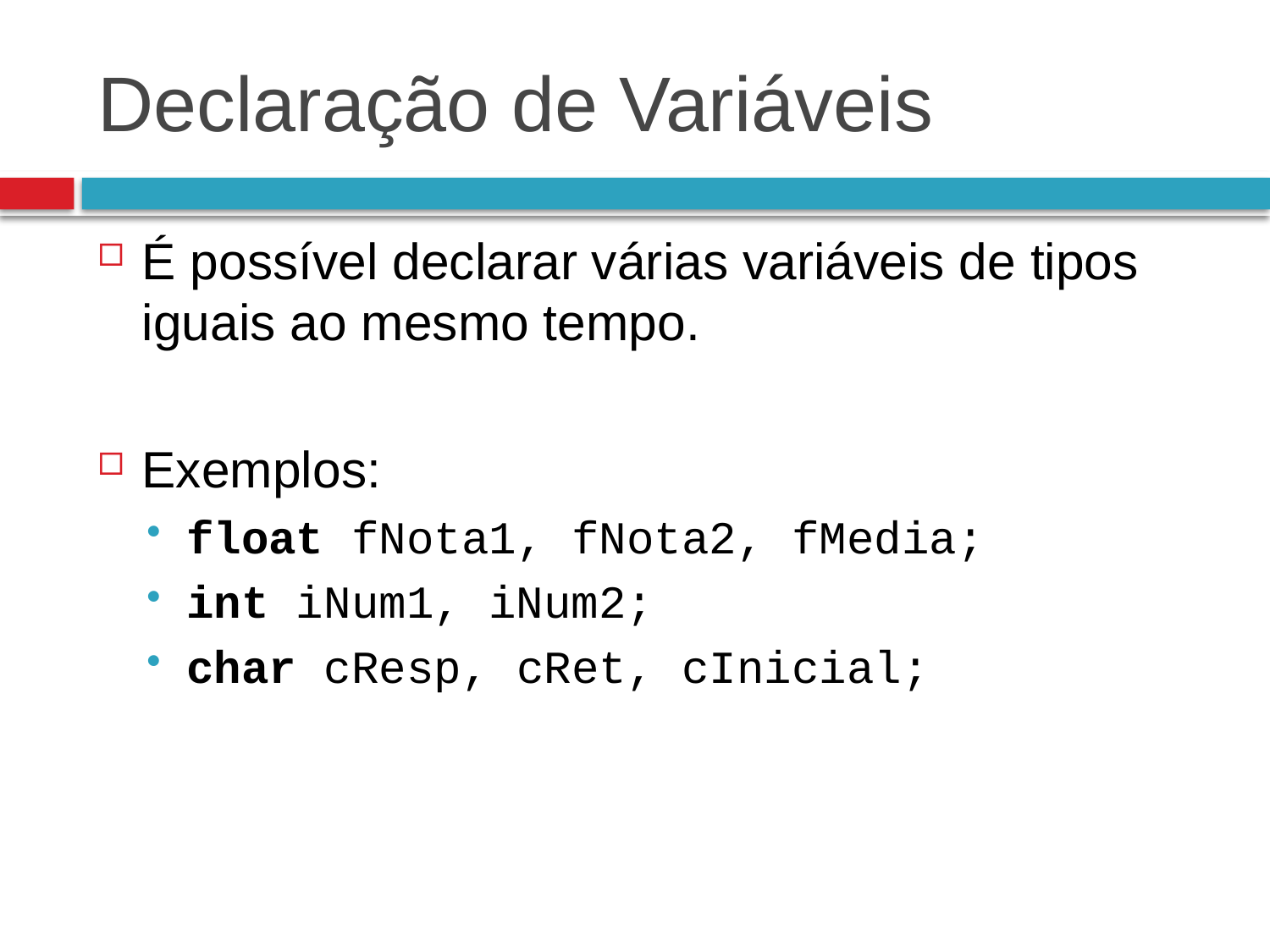

# Declaração de Variáveis
É possível declarar várias variáveis de tipos iguais ao mesmo tempo.

Exemplos:
float fNota1, fNota2, fMedia;
int iNum1, iNum2;
char cResp, cRet, cInicial;